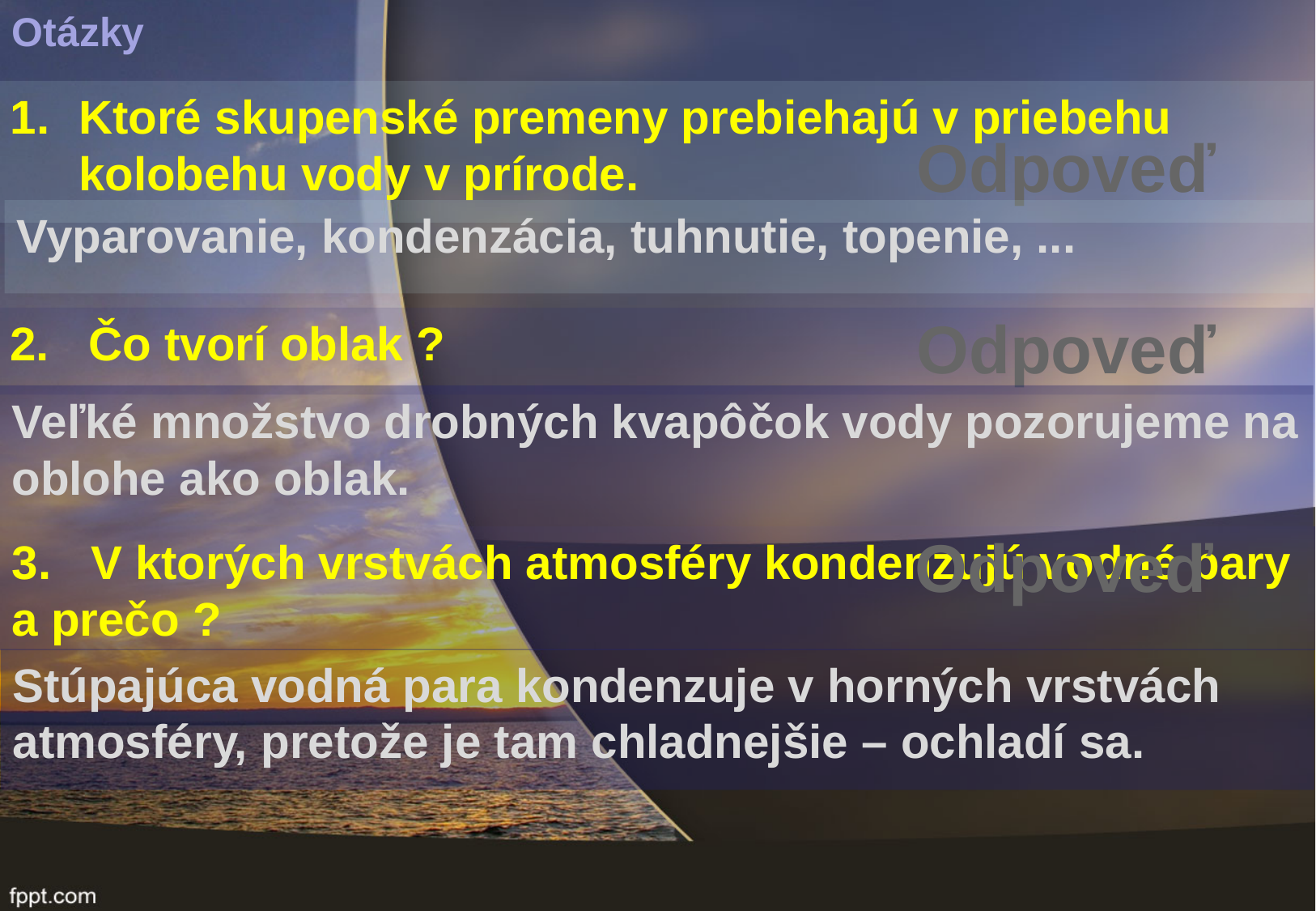

Otázky
Ktoré skupenské premeny prebiehajú v priebehu kolobehu vody v prírode.
Odpoveď
Vyparovanie, kondenzácia, tuhnutie, topenie, ...
Odpoveď
2.   Čo tvorí oblak ?
Veľké množstvo drobných kvapôčok vody pozorujeme na oblohe ako oblak.
Odpoveď
3.   V ktorých vrstvách atmosféry kondenzujú vodné pary a prečo ?
Stúpajúca vodná para kondenzuje v horných vrstvách atmosféry, pretože je tam chladnejšie – ochladí sa.